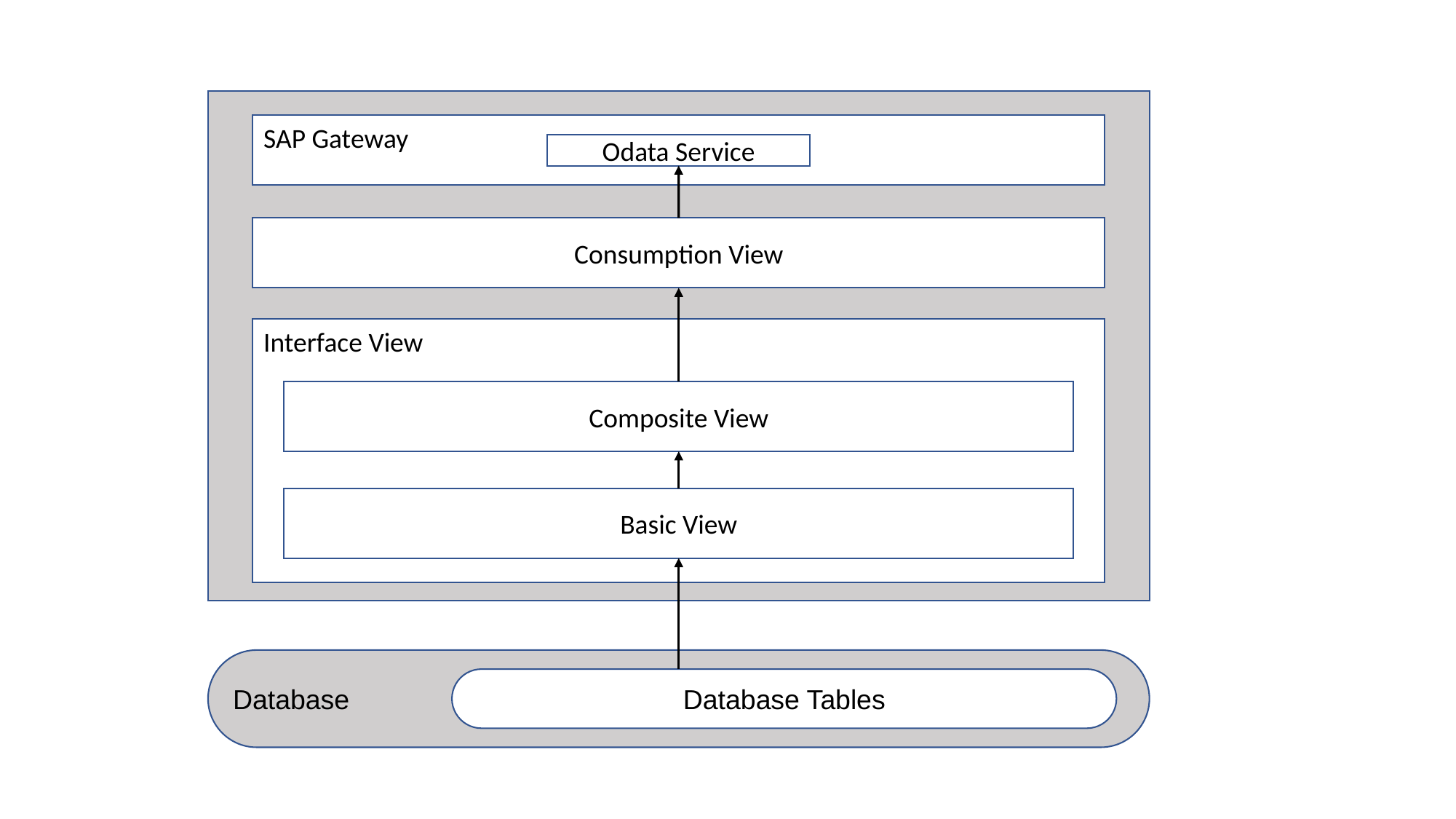

SAP Gateway
Odata Service
Consumption View
Interface View
Composite View
Basic View
Database
Database Tables